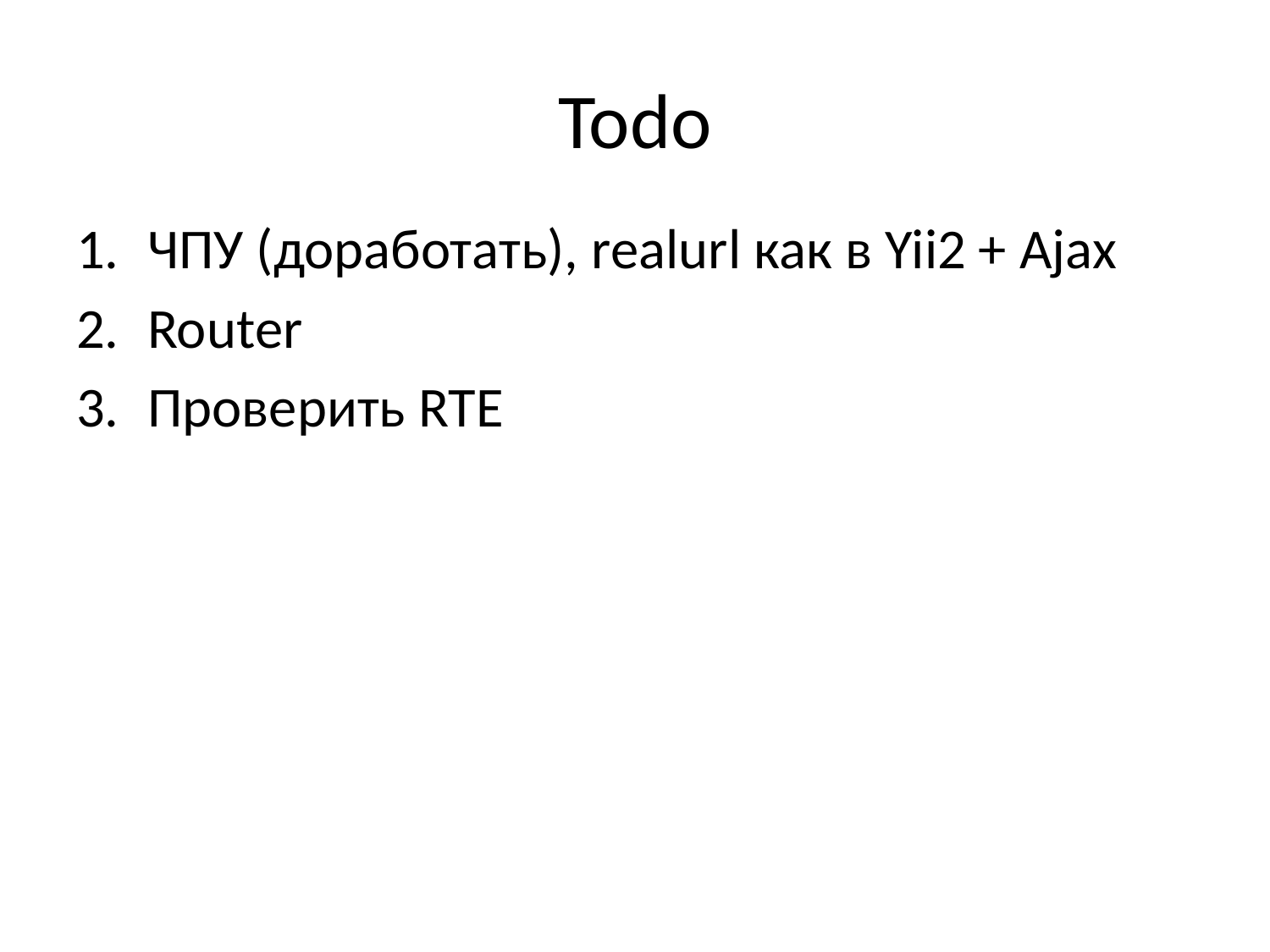

# Todo
ЧПУ (доработать), realurl как в Yii2 + Ajax
Router
Проверить RTE